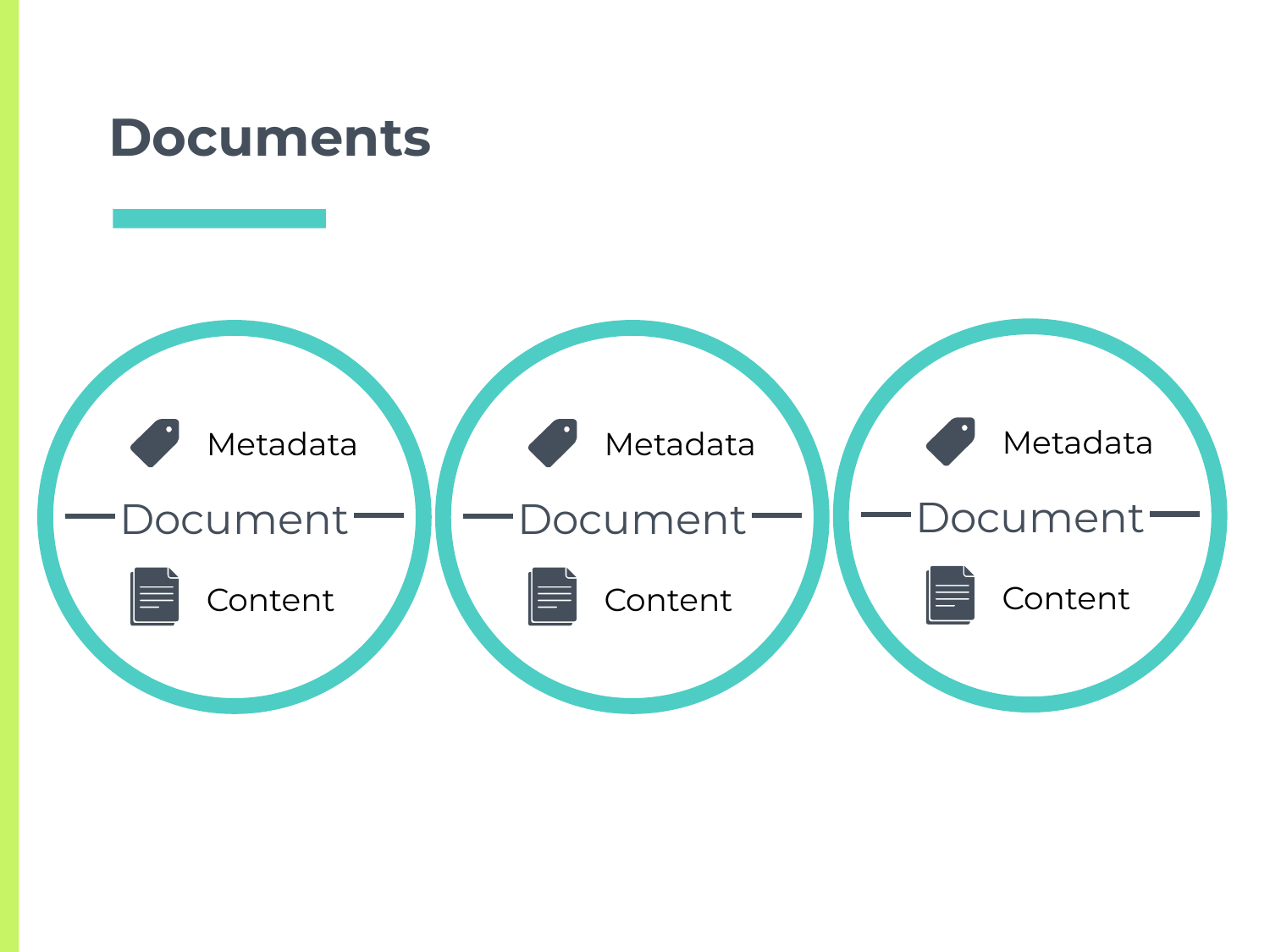

# Documents
Document
Document
Document
Metadata

Metadata
Metadata

Content
Content
Content